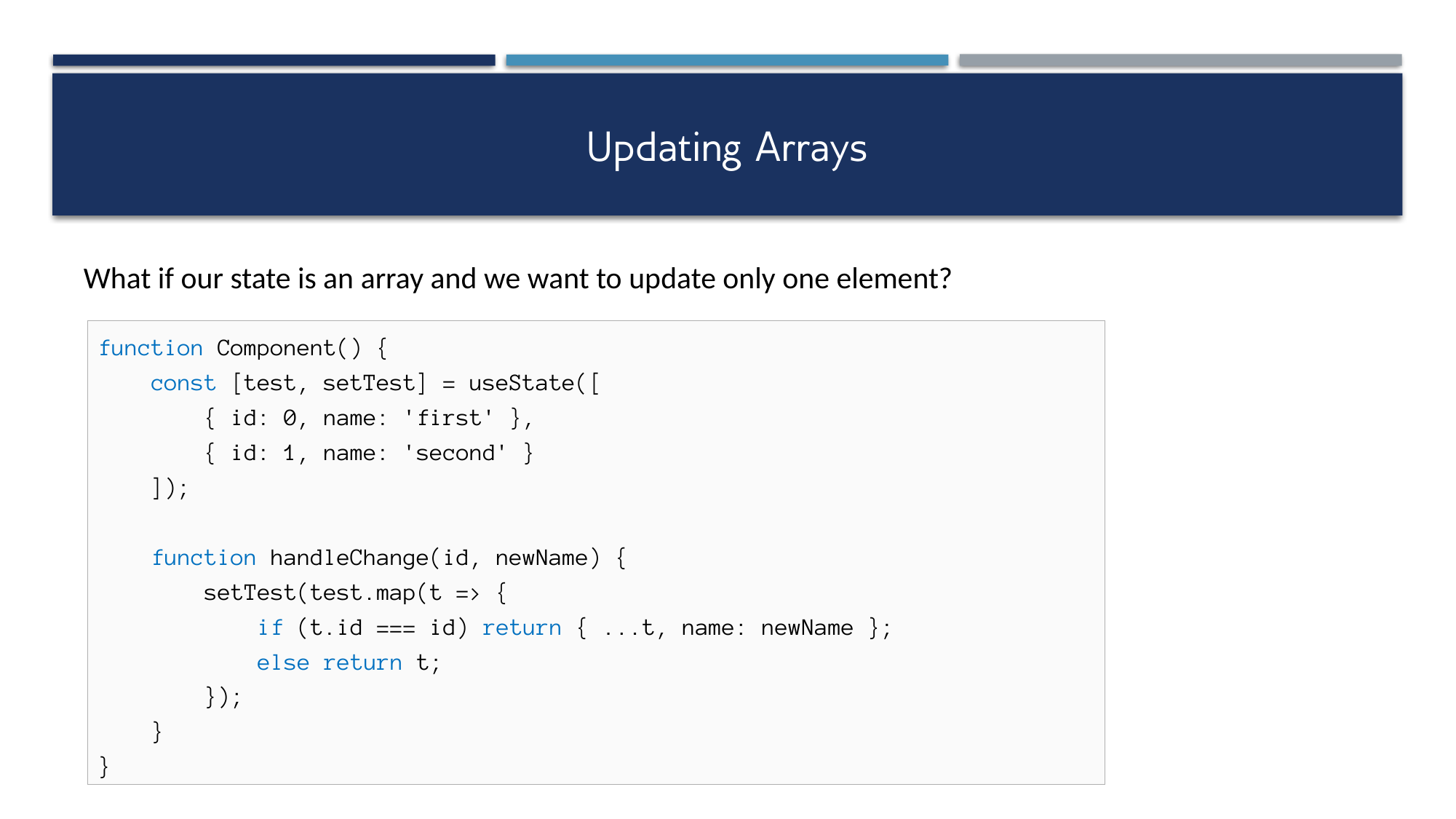

# Updating Arrays
What if our state is an array and we want to update only one element?
function Component() {
    const [test, setTest] = useState([
        { id: 0, name: 'first' },
        { id: 1, name: 'second' }
    ]);

    function handleChange(id, newName) {
        setTest(test.map(t => {
            if (t.id === id) return { ...t, name: newName };
            else return t;
        });
    }
}